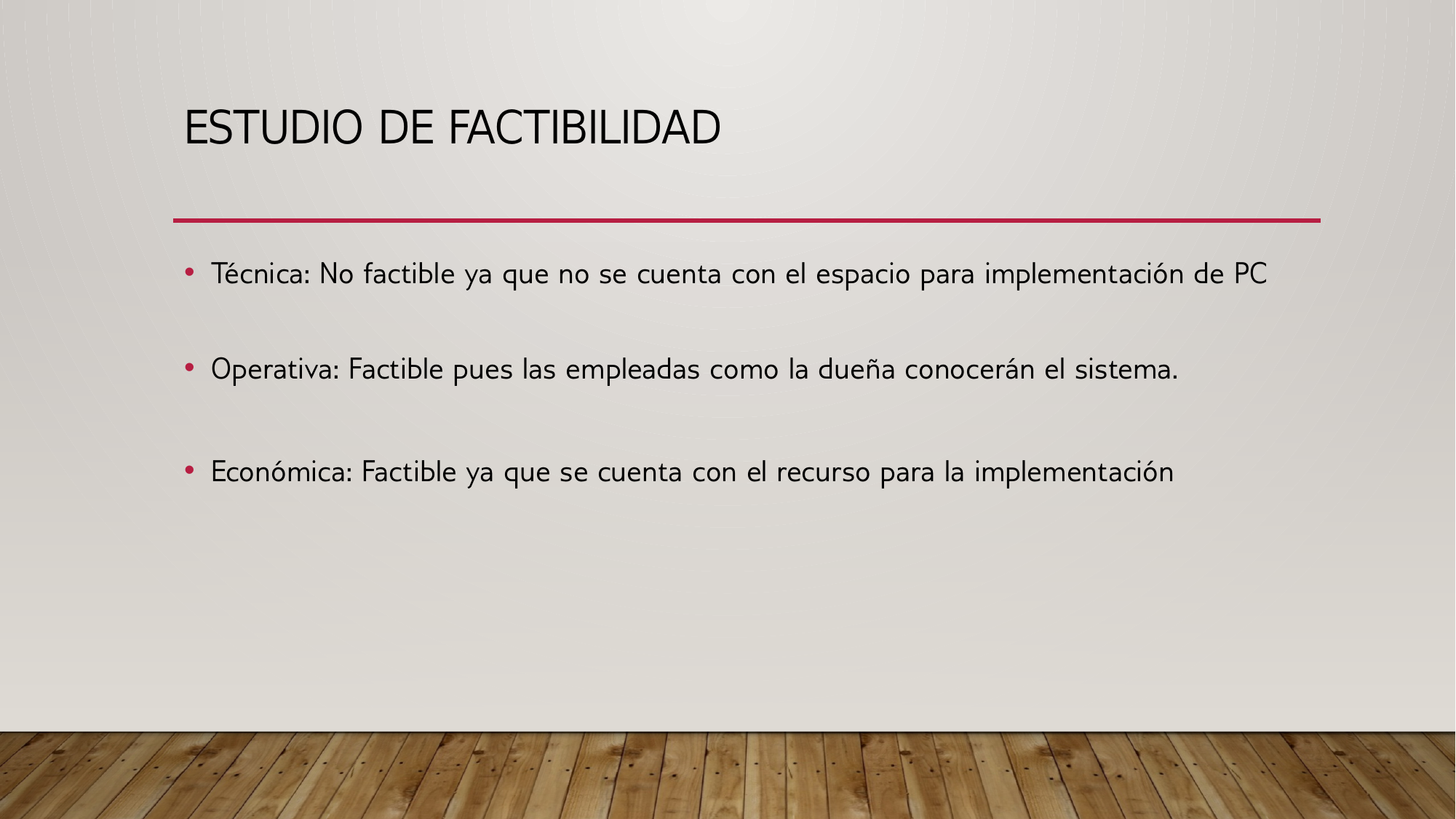

# Estudio de Factibilidad
Técnica: No factible ya que no se cuenta con el espacio para implementación de PC
Operativa: Factible pues las empleadas como la dueña conocerán el sistema.
Económica: Factible ya que se cuenta con el recurso para la implementación